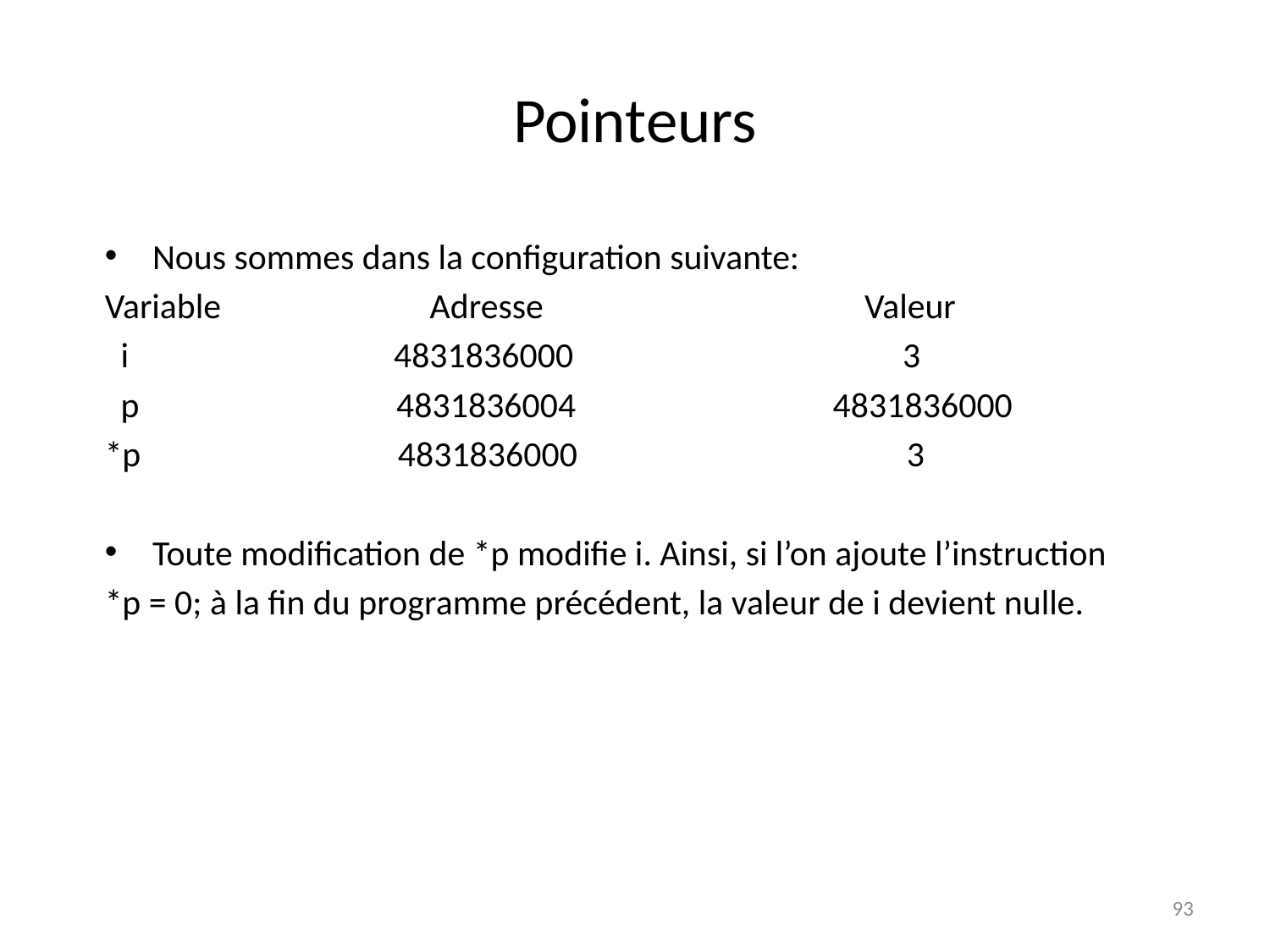

# Pointeurs
Nous sommes dans la configuration suivante:
Variable                          Adresse                                        Valeur
  i                                 4831836000                                         3
  p                                4831836004                                4831836000
*p                                4831836000                                         3

Toute modification de *p modifie i. Ainsi, si l’on ajoute l’instruction
*p = 0; à la fin du programme précédent, la valeur de i devient nulle.

93